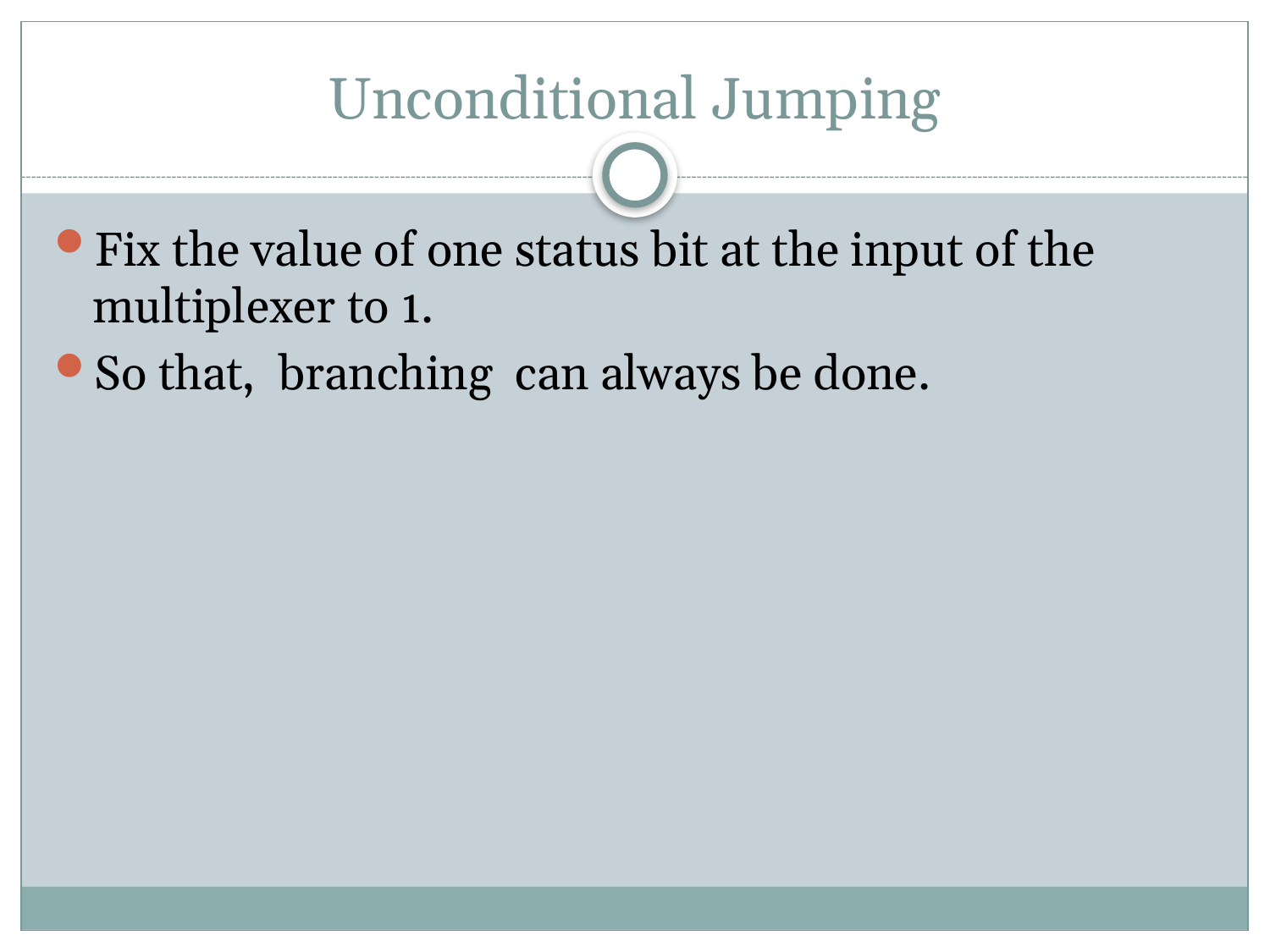

# Unconditional Jumping
Fix the value of one status bit at the input of the multiplexer to 1.
So that,  branching  can always be done.